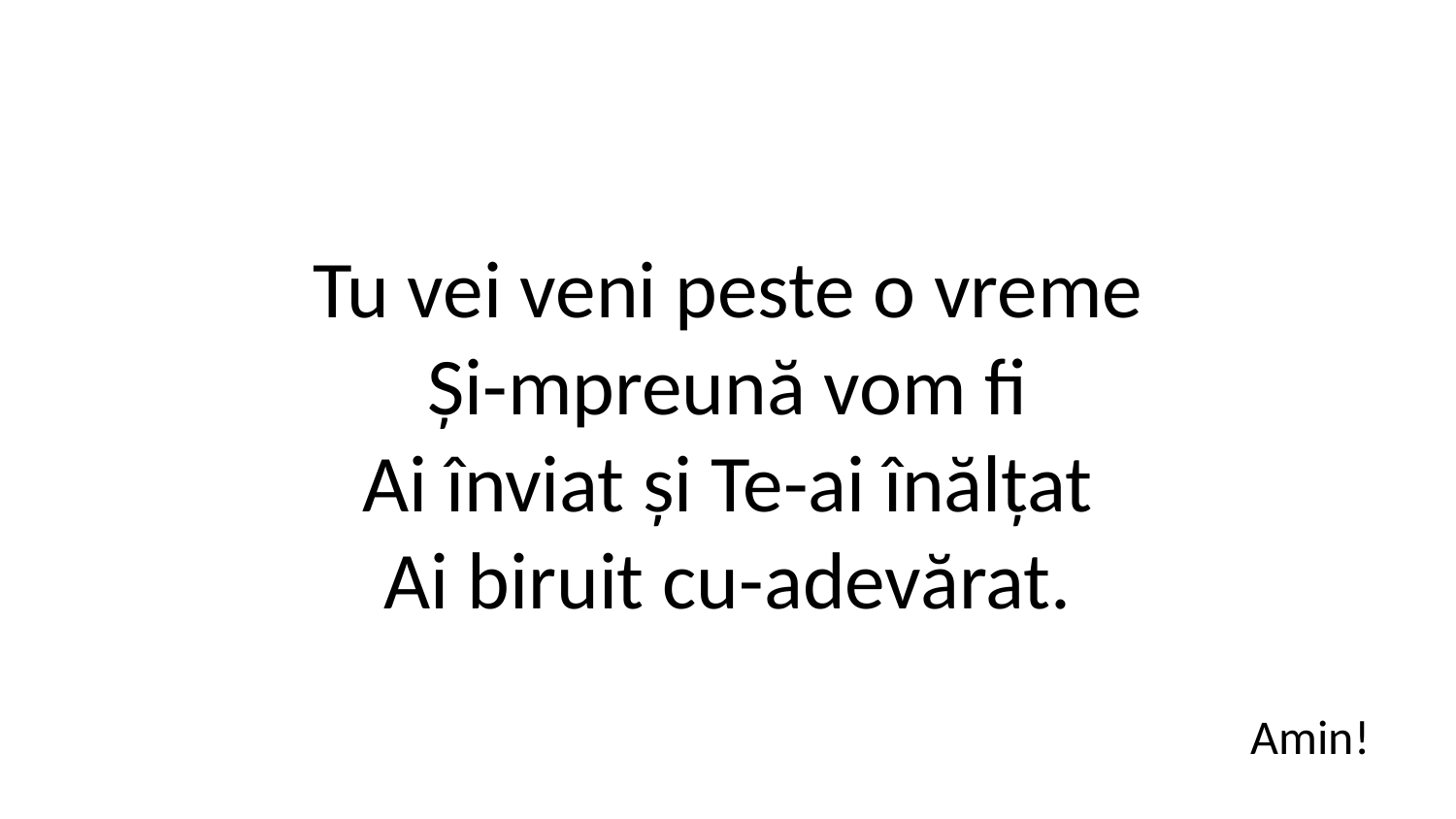

Tu vei veni peste o vreme
Și-mpreună vom fi
Ai înviat și Te-ai înălțat
Ai biruit cu-adevărat.

Amin!